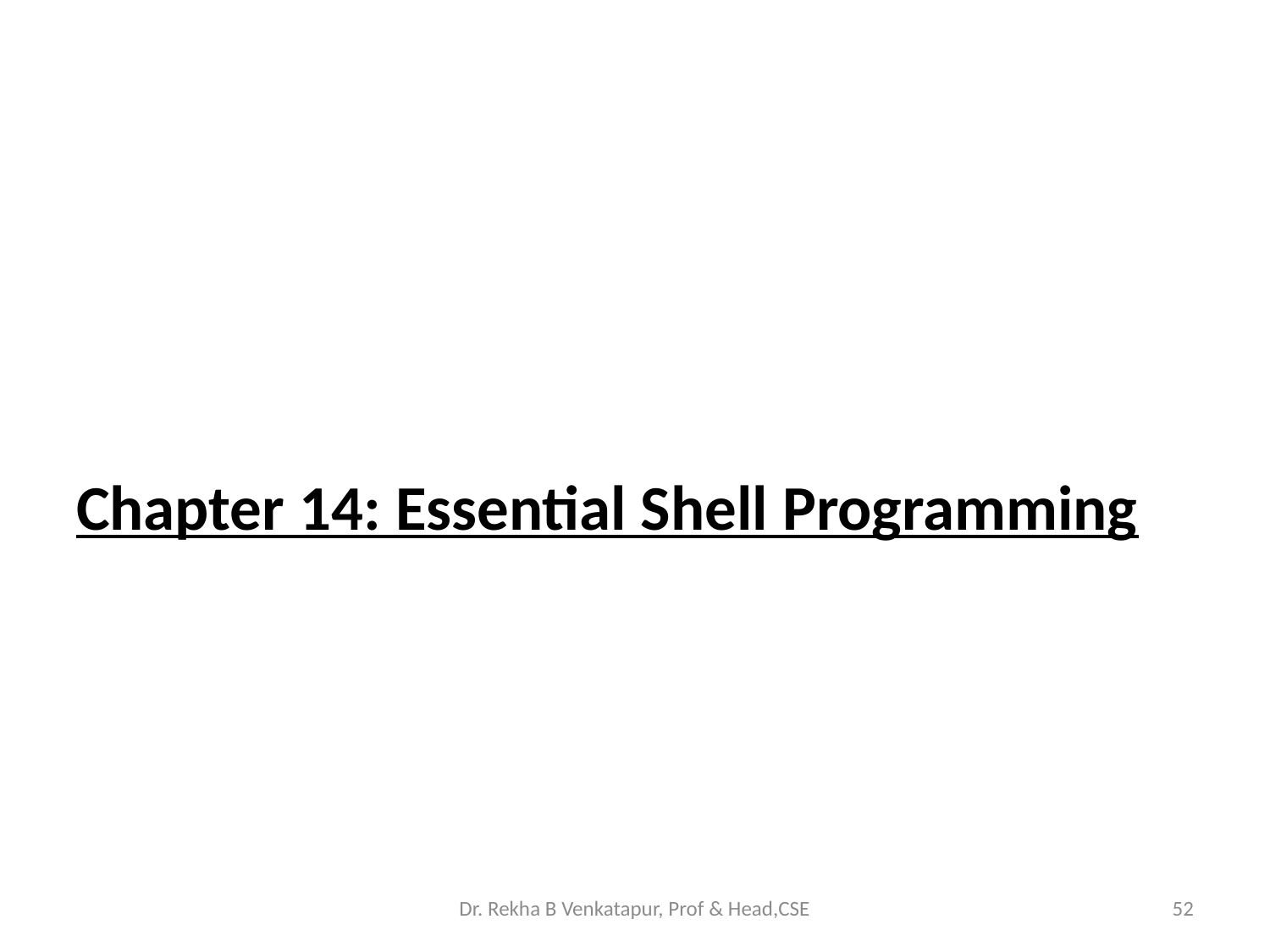

#

Chapter 14: Essential Shell Programming

Dr. Rekha B Venkatapur, Prof & Head,CSE
52